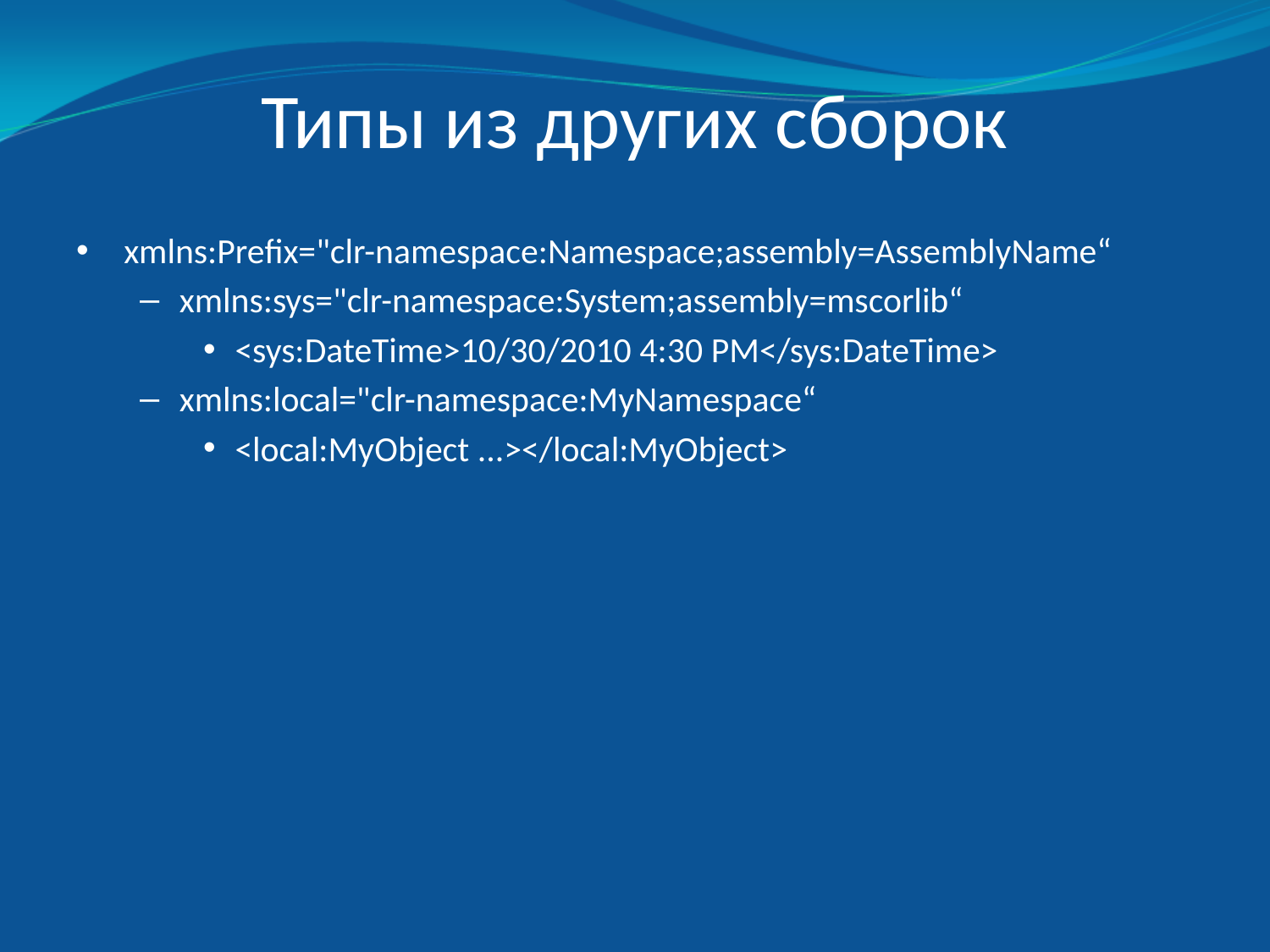

# Типы из других сборок
xmlns:Prefix="clr-namespace:Namespace;assembly=AssemblyName“
xmlns:sys="clr-namespace:System;assembly=mscorlib“
<sys:DateTime>10/30/2010 4:30 PM</sys:DateTime>
xmlns:local="clr-namespace:MyNamespace“
<local:MyObject ...></local:MyObject>